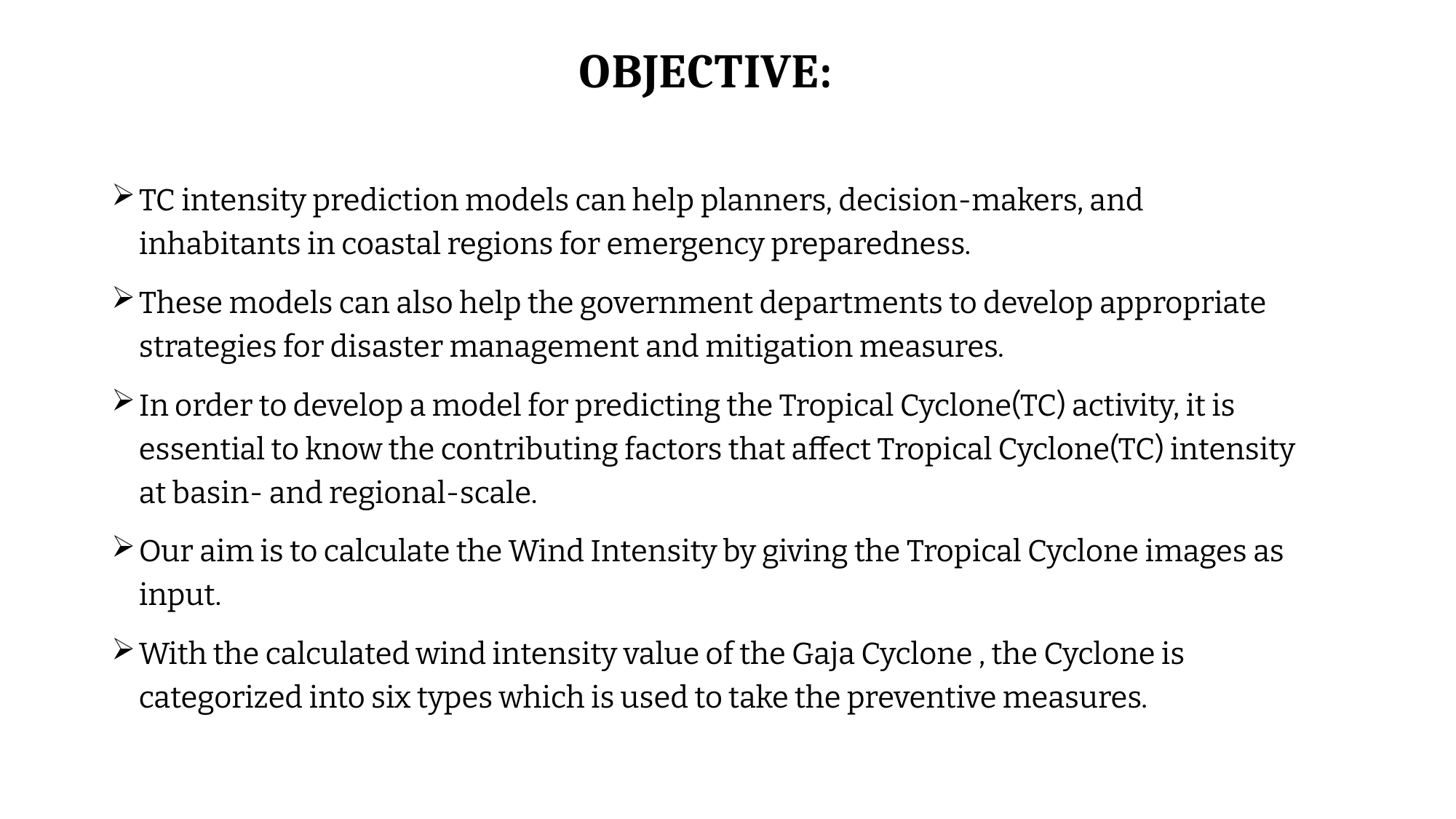

# OBJECTIVE:
TC intensity prediction models can help planners, decision-makers, and inhabitants in coastal regions for emergency preparedness.
These models can also help the government departments to develop appropriate strategies for disaster management and mitigation measures.
In order to develop a model for predicting the Tropical Cyclone(TC) activity, it is essential to know the contributing factors that affect Tropical Cyclone(TC) intensity at basin- and regional-scale.
Our aim is to calculate the Wind Intensity by giving the Tropical Cyclone images as input.
With the calculated wind intensity value of the Gaja Cyclone , the Cyclone is categorized into six types which is used to take the preventive measures.